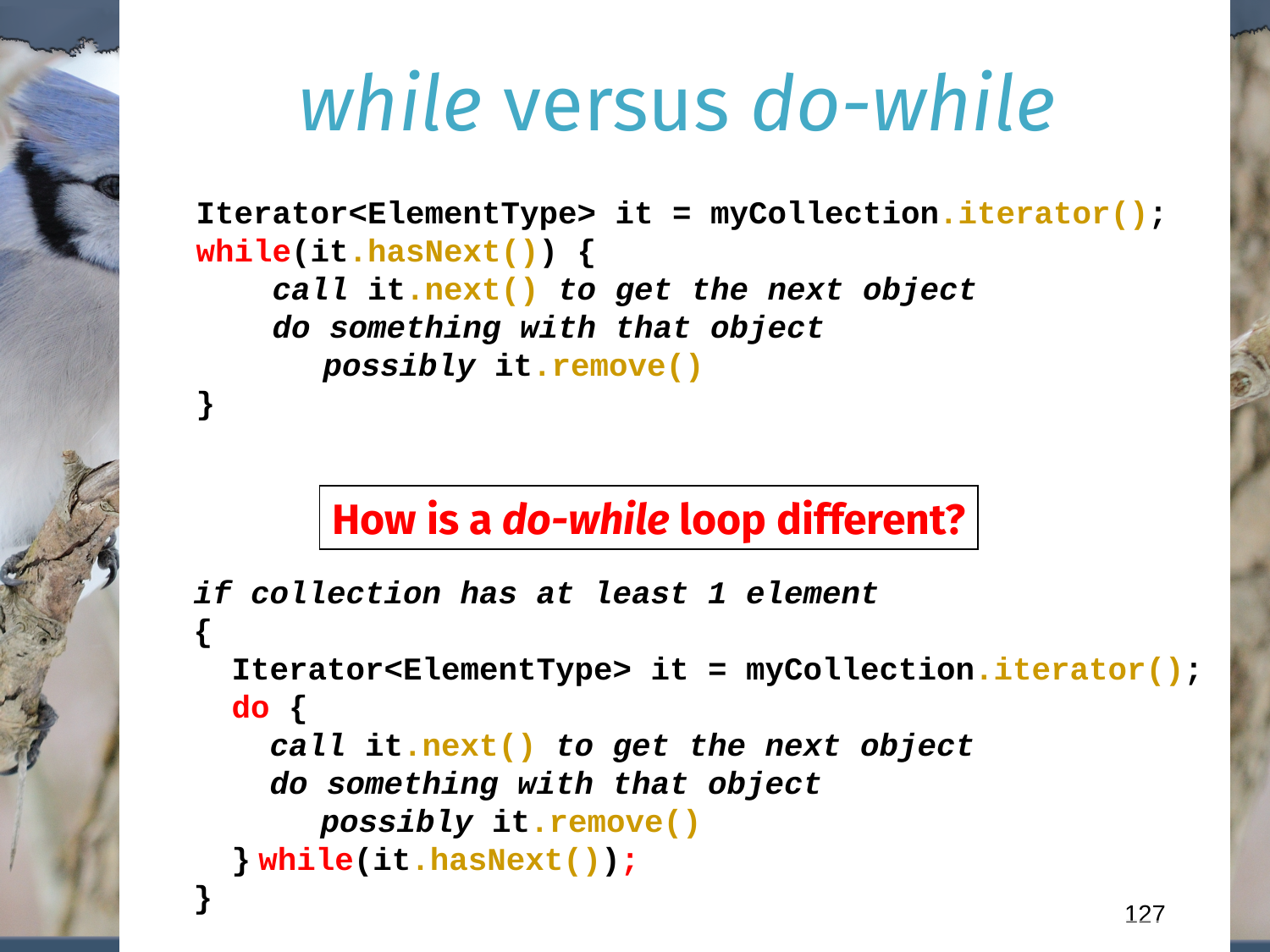

while versus do-while
Iterator<ElementType> it = myCollection.iterator();
while(it.hasNext()) {
    call it.next() to get the next object
    do something with that object
    	possibly it.remove()
}
How is a do-while loop different?
if collection has at least 1 element
{
  Iterator<ElementType> it = myCollection.iterator();
  do {
    call it.next() to get the next object
    do something with that object
    	possibly it.remove()
  } while(it.hasNext());
}